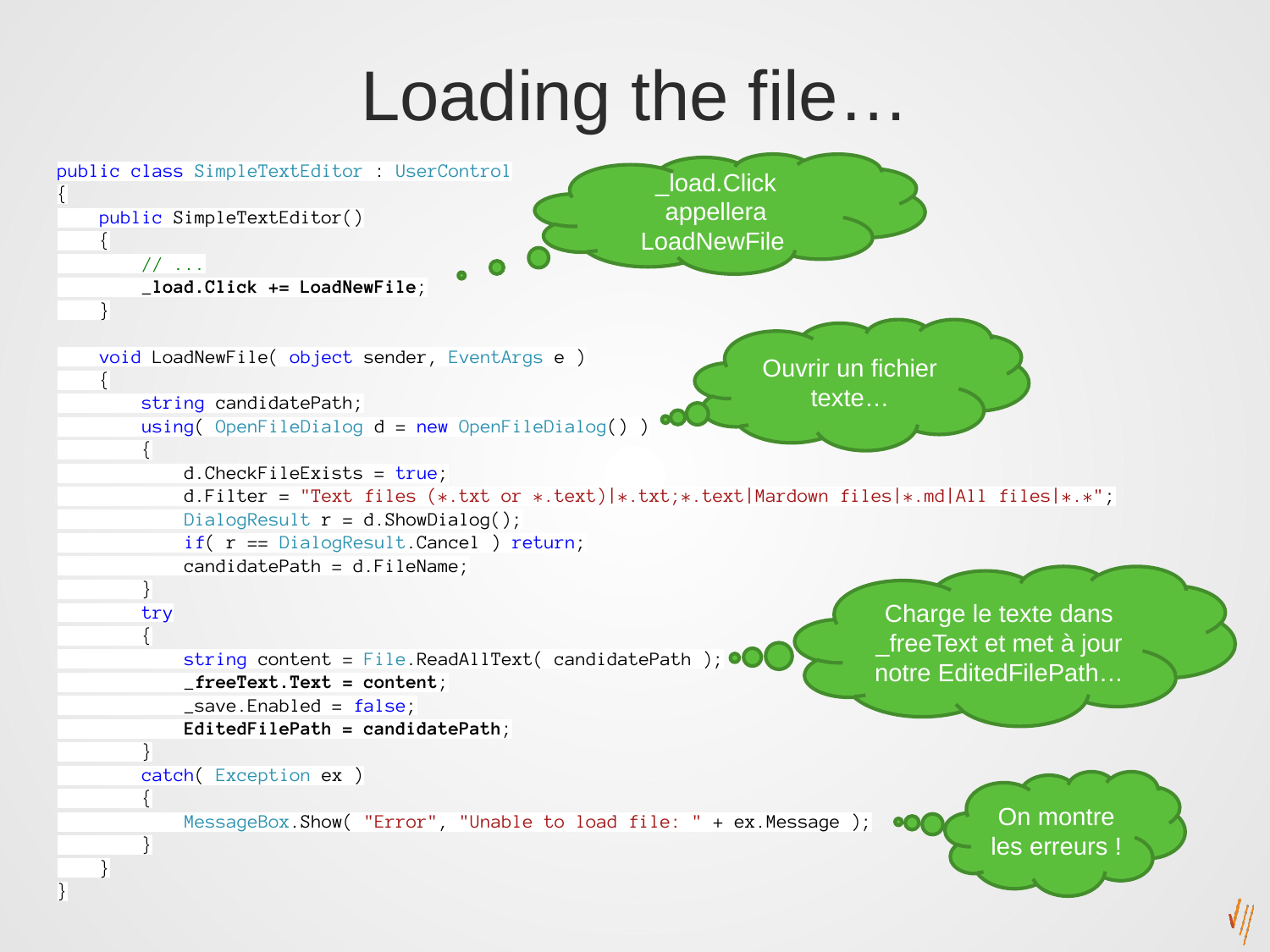

# Loading the file…
public class SimpleTextEditor : UserControl
{
    public SimpleTextEditor()
    {
        // ...
        _load.Click += LoadNewFile;
    }

    void LoadNewFile( object sender, EventArgs e )
    {
        string candidatePath;
        using( OpenFileDialog d = new OpenFileDialog() )
        {
            d.CheckFileExists = true;
            d.Filter = "Text files (*.txt or *.text)|*.txt;*.text|Mardown files|*.md|All files|*.*";
            DialogResult r = d.ShowDialog();
            if( r == DialogResult.Cancel ) return;
            candidatePath = d.FileName;
        }
        try
        {
            string content = File.ReadAllText( candidatePath );
            _freeText.Text = content;
            _save.Enabled = false;
            EditedFilePath = candidatePath;
        }
        catch( Exception ex )
        {
            MessageBox.Show( "Error", "Unable to load file: " + ex.Message );
        }
    }
}
_load.Click appellera LoadNewFile
Ouvrir un fichier texte…
Charge le texte dans _freeText et met à jour notre EditedFilePath…
On montre les erreurs !